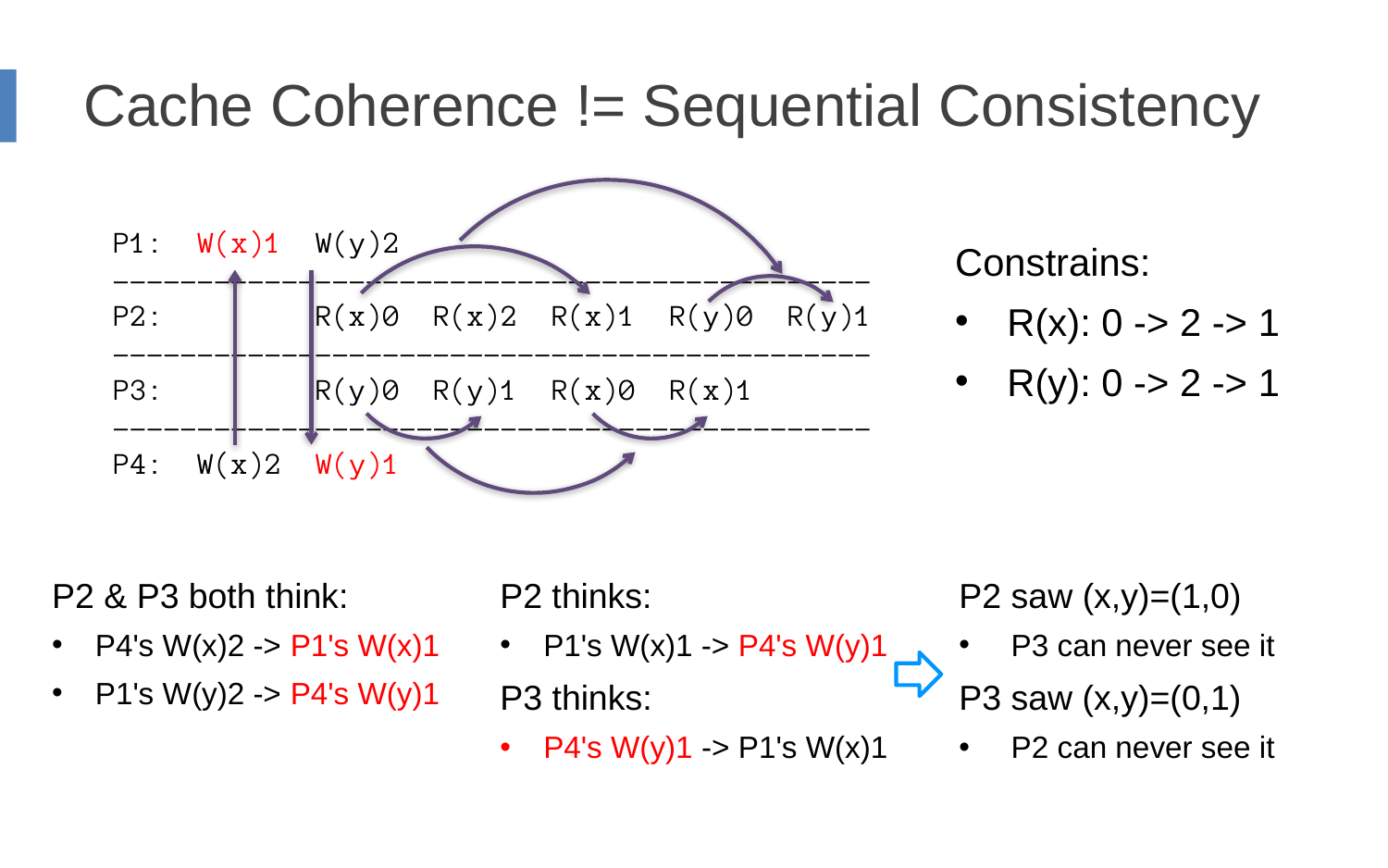

# Cache Coherence != Sequential Consistency

P1:  W(x)1  W(y)2
---------------------------------------------
P2:         R(x)0  R(x)2  R(x)1  R(y)0  R(y)1
---------------------------------------------
P3:         R(y)0  R(y)1  R(x)0  R(x)1
---------------------------------------------
P4:  W(x)2  W(y)1
Constrains:
R(x): 0 -> 2 -> 1
R(y): 0 -> 2 -> 1

P2 & P3 both think:
P4's W(x)2 -> P1's W(x)1
P1's W(y)2 -> P4's W(y)1
P2 thinks:
P1's W(x)1 -> P4's W(y)1
P3 thinks:
P4's W(y)1 -> P1's W(x)1
P2 saw (x,y)=(1,0)
P3 can never see it
P3 saw (x,y)=(0,1)
P2 can never see it